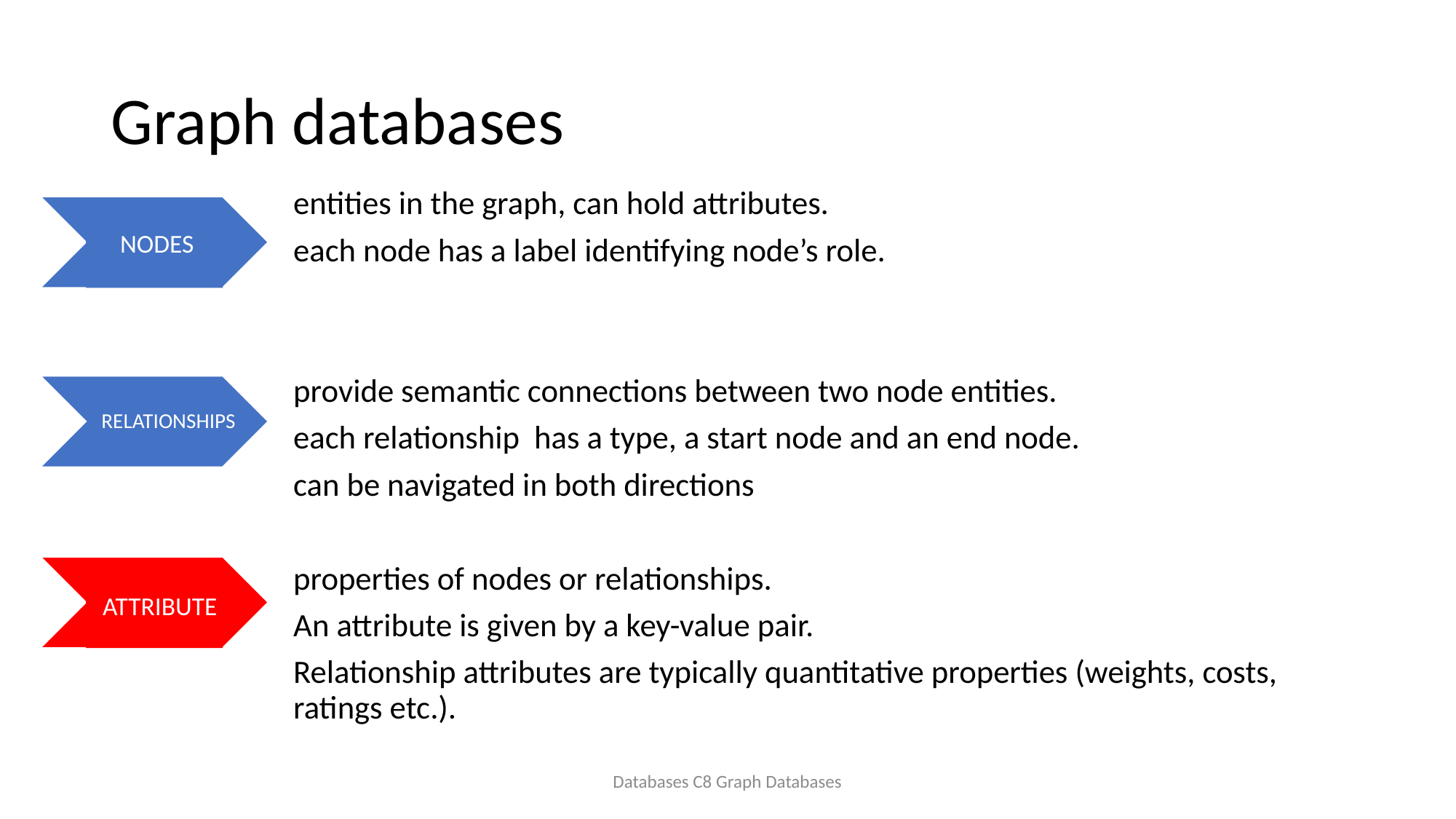

# Graph databases
entities in the graph, can hold attributes.
each node has a label identifying node’s role.

provide semantic connections between two node entities.
each relationship  has a type, a start node and an end node.
can be navigated in both directions

properties of nodes or relationships.
An attribute is given by a key-value pair.
Relationship attributes are typically quantitative properties (weights, costs, ratings etc.).

NODES

RELATIONSHIPS

 ATTRIBUTE
Databases C8 Graph Databases